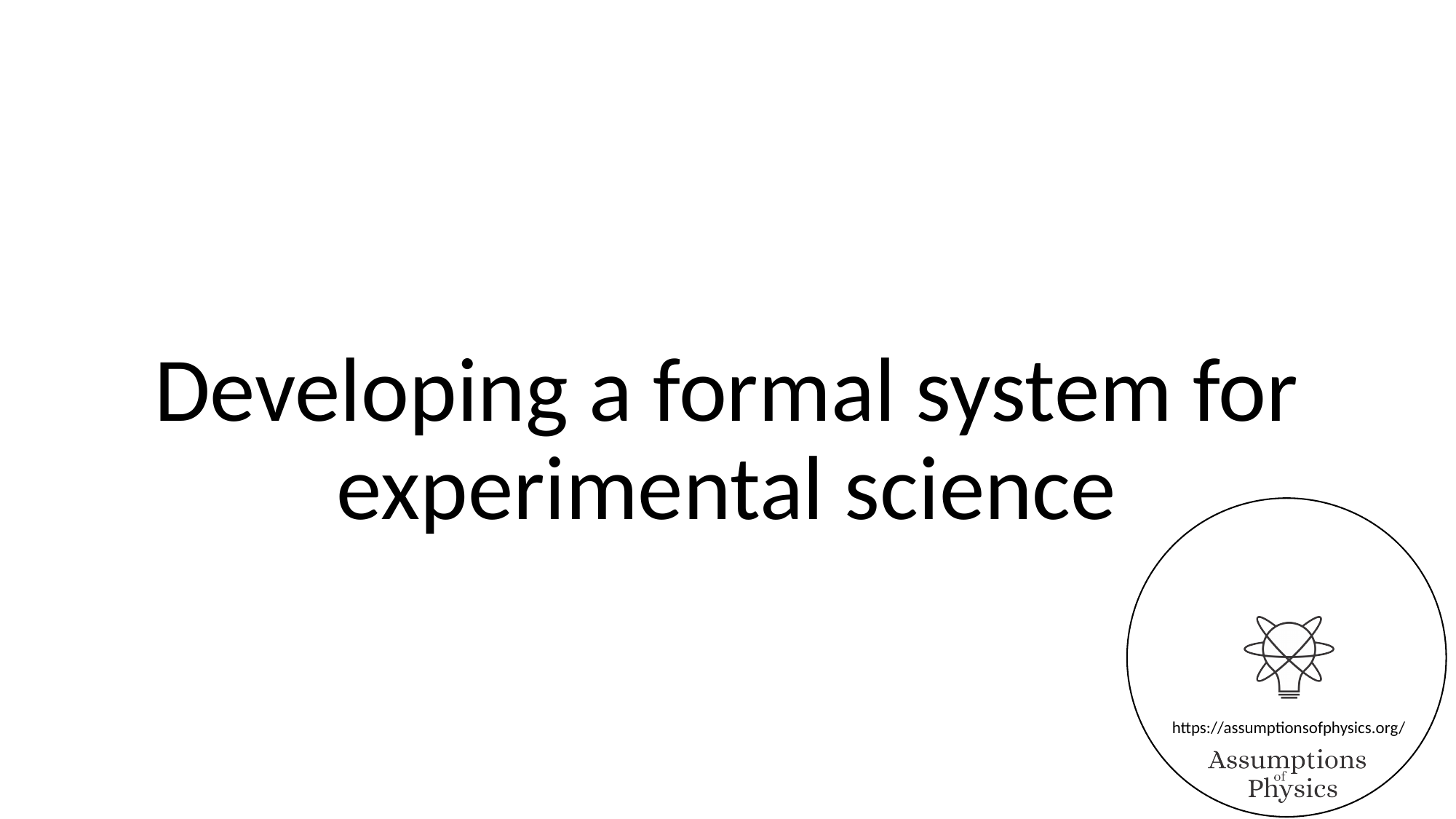

# Developing a formal system for experimental science